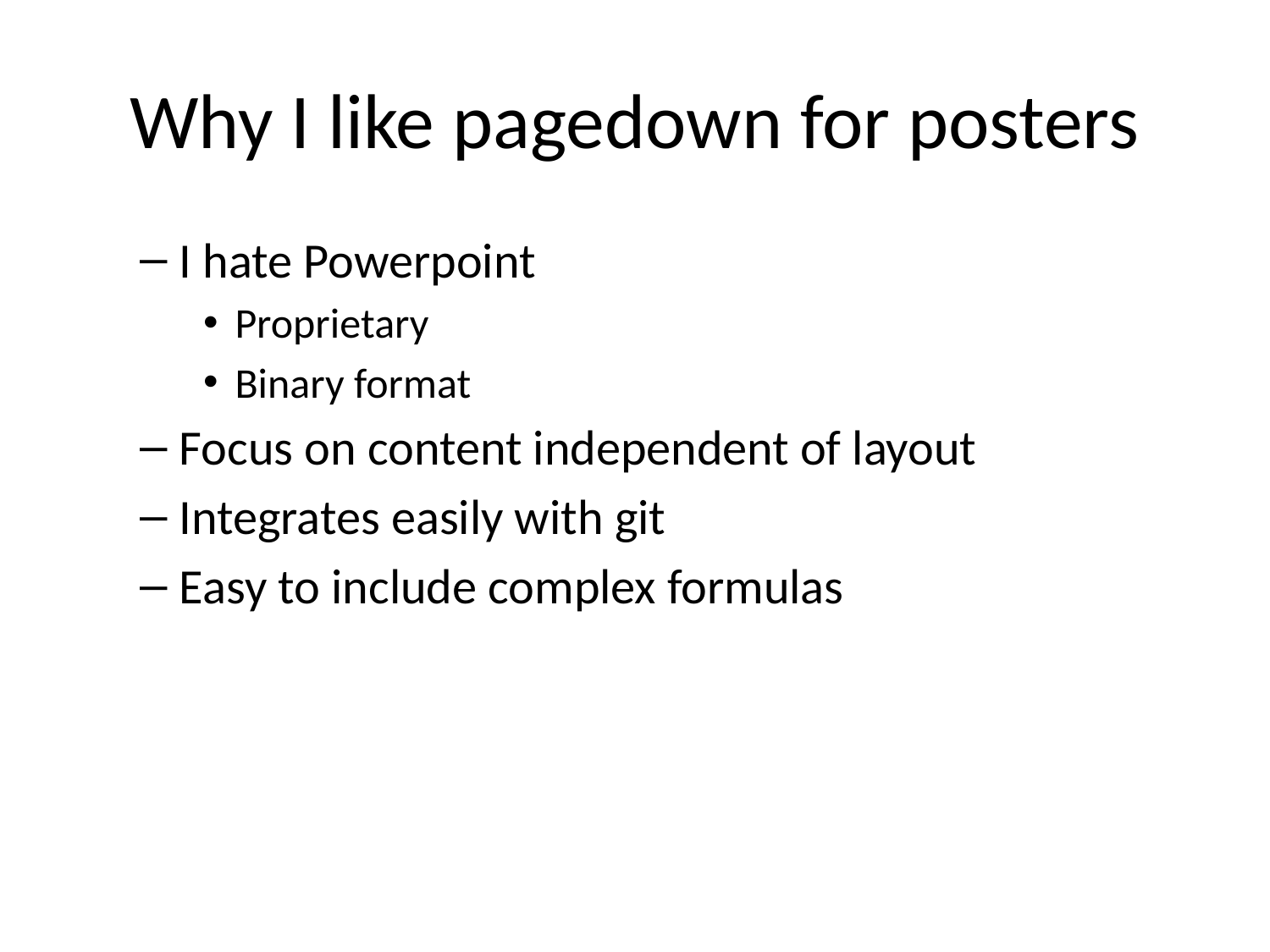

# Why I like pagedown for posters
I hate Powerpoint
Proprietary
Binary format
Focus on content independent of layout
Integrates easily with git
Easy to include complex formulas